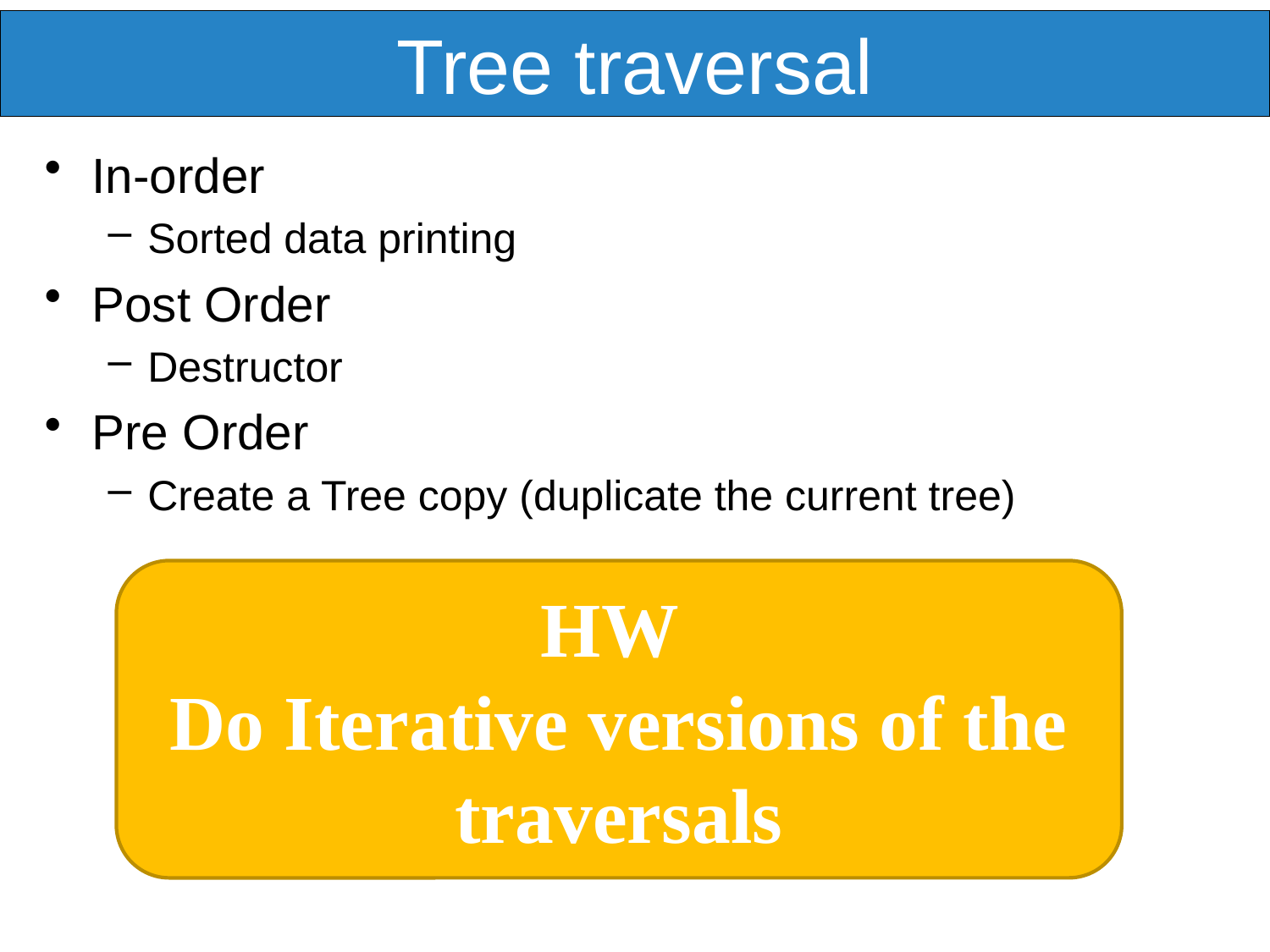

# Tree traversal
In-order
Sorted data printing
Post Order
Destructor
Pre Order
Create a Tree copy (duplicate the current tree)
HW
Do Iterative versions of the traversals